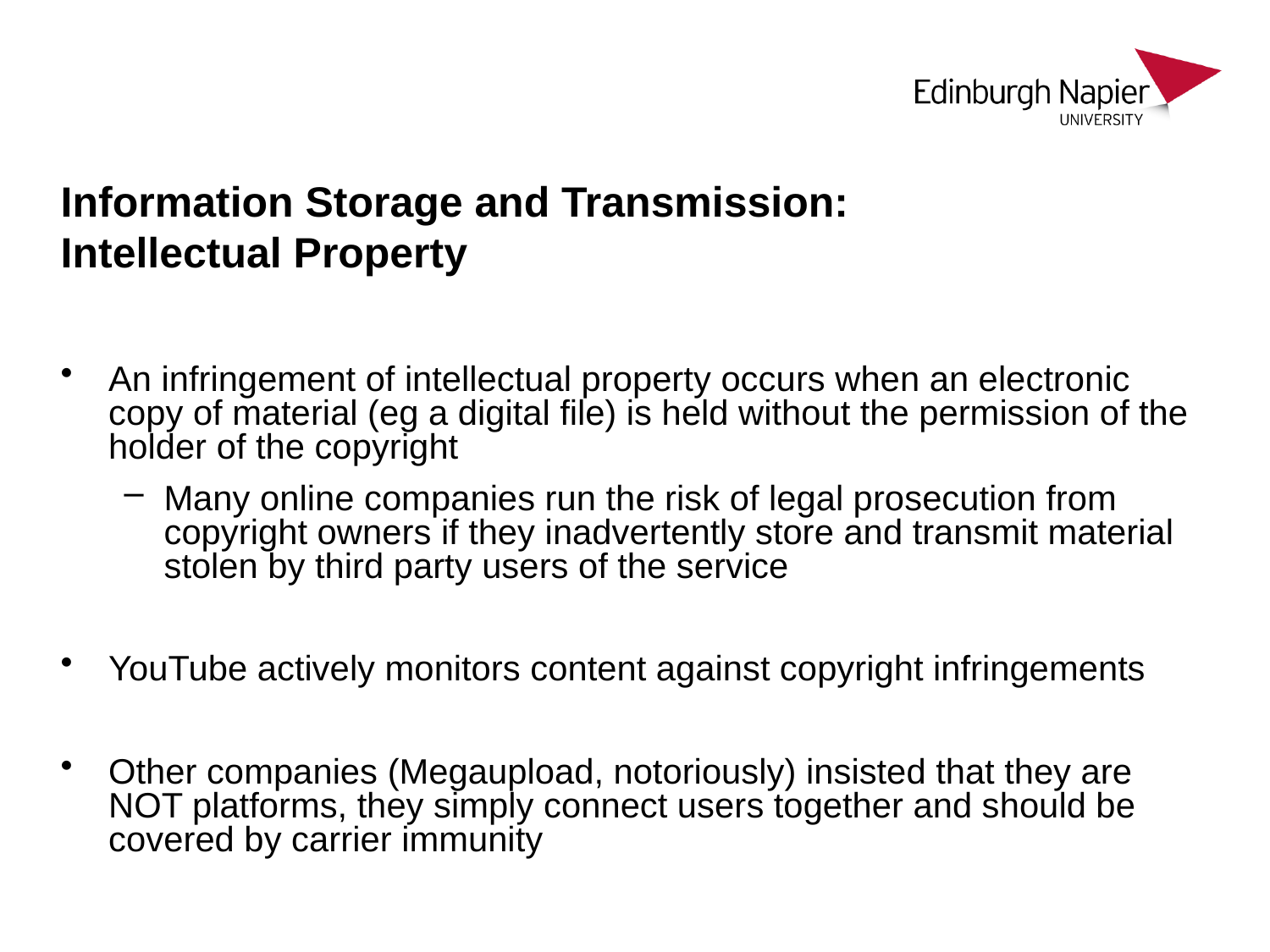

# Information Storage and Transmission: Intellectual Property

An infringement of intellectual property occurs when an electronic copy of material (eg a digital file) is held without the permission of the holder of the copyright
Many online companies run the risk of legal prosecution from copyright owners if they inadvertently store and transmit material stolen by third party users of the service

YouTube actively monitors content against copyright infringements

Other companies (Megaupload, notoriously) insisted that they are NOT platforms, they simply connect users together and should be covered by carrier immunity